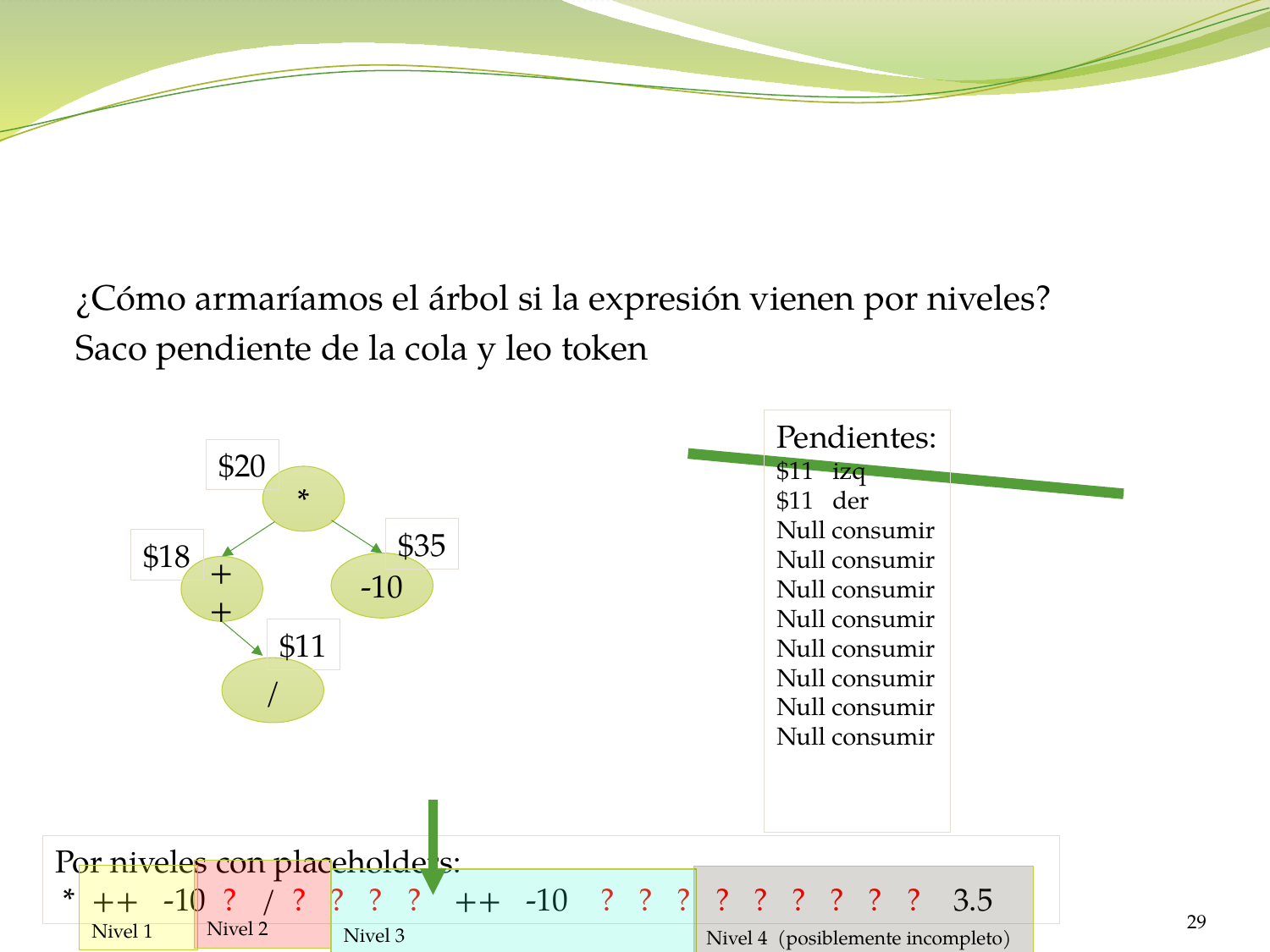

#
¿Cómo armaríamos el árbol si la expresión vienen por niveles?
Saco pendiente de la cola y leo token

Pendientes:
$11   izq
$11   der
Null consumir
Null consumir
Null consumir
Null consumir
Null consumir
Null consumir
Null consumir
Null consumir

$20
*
$35
$18
-10
++
$11
/
Por niveles con placeholders:
 *  ++   -10  ?   /  ?   ?   ?   ?    ++   -10    ?   ?   ?   ?   ?   ?   ?   ?   ?    3.5

Nivel 2

Nivel 1

Nivel 4  (posiblemente incompleto)

Nivel 3
29